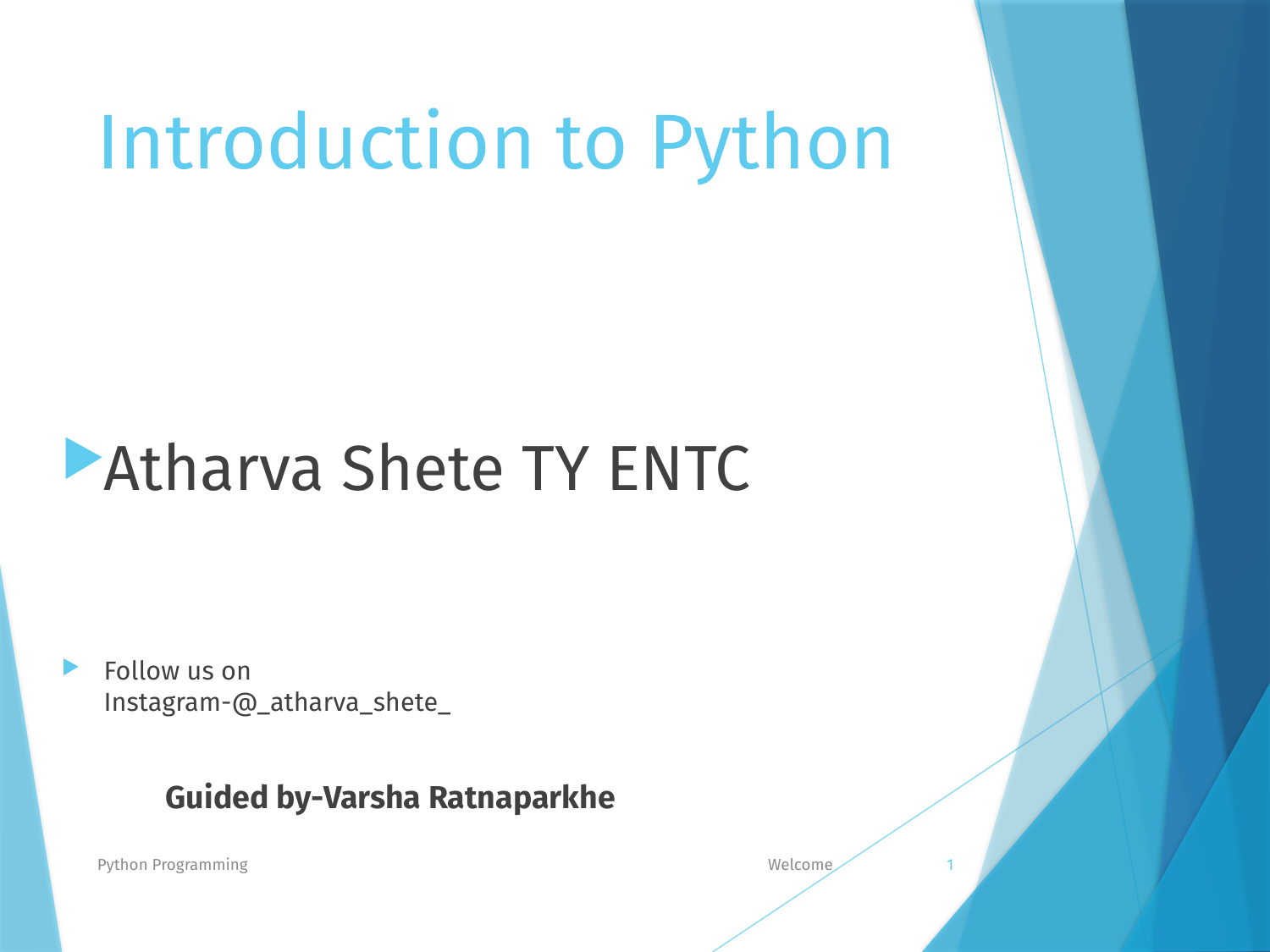

# Introduction to Python

Atharva Shete TY ENTC

Follow us on
Instagram-@_atharva_shete_

						Guided by-Varsha Ratnaparkhe
Python Programming
Welcome
1